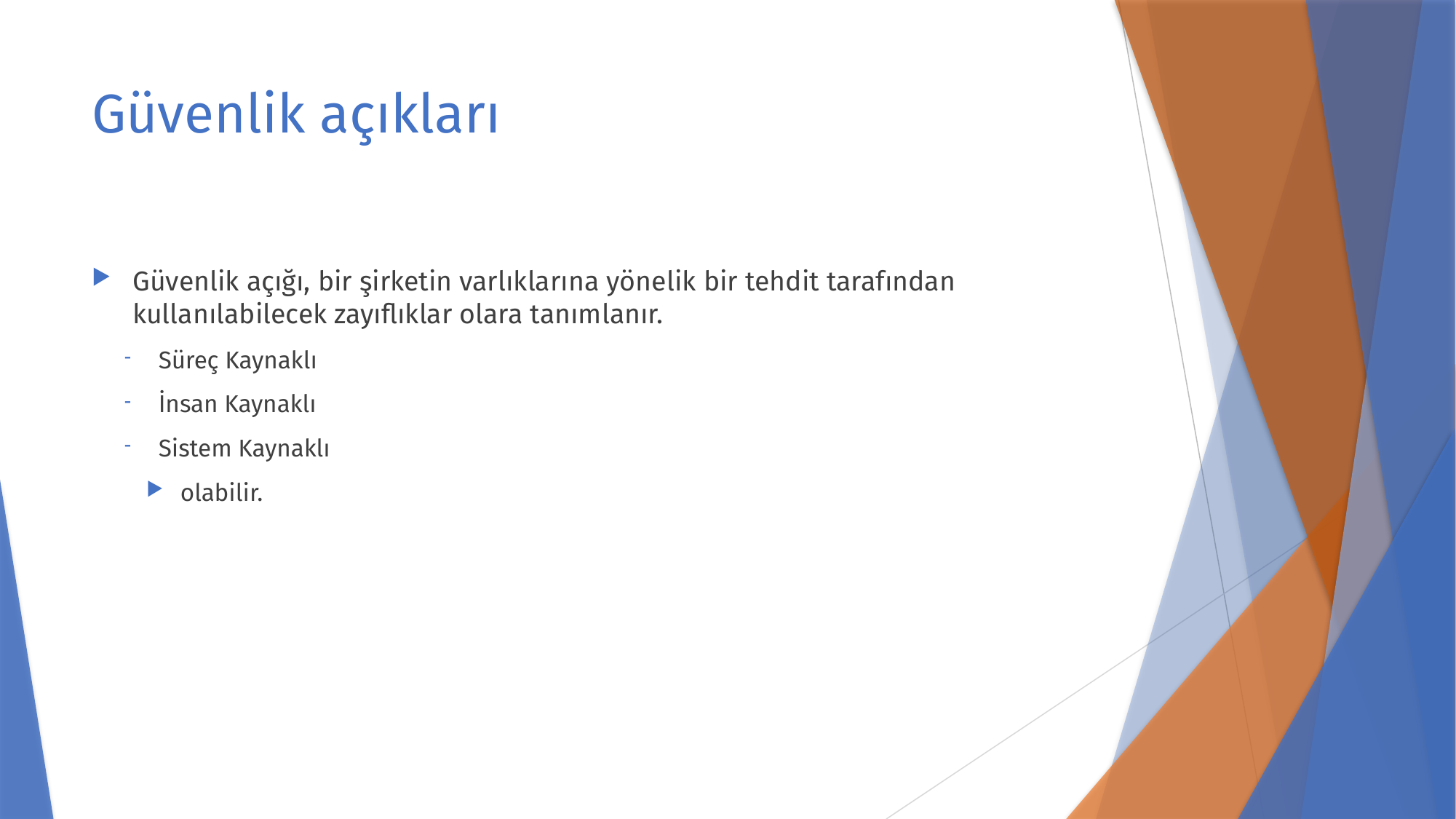

# Güvenlik açıkları
Güvenlik açığı, bir şirketin varlıklarına yönelik bir tehdit tarafından kullanılabilecek zayıflıklar olara tanımlanır.
Süreç Kaynaklı
İnsan Kaynaklı
Sistem Kaynaklı
olabilir.